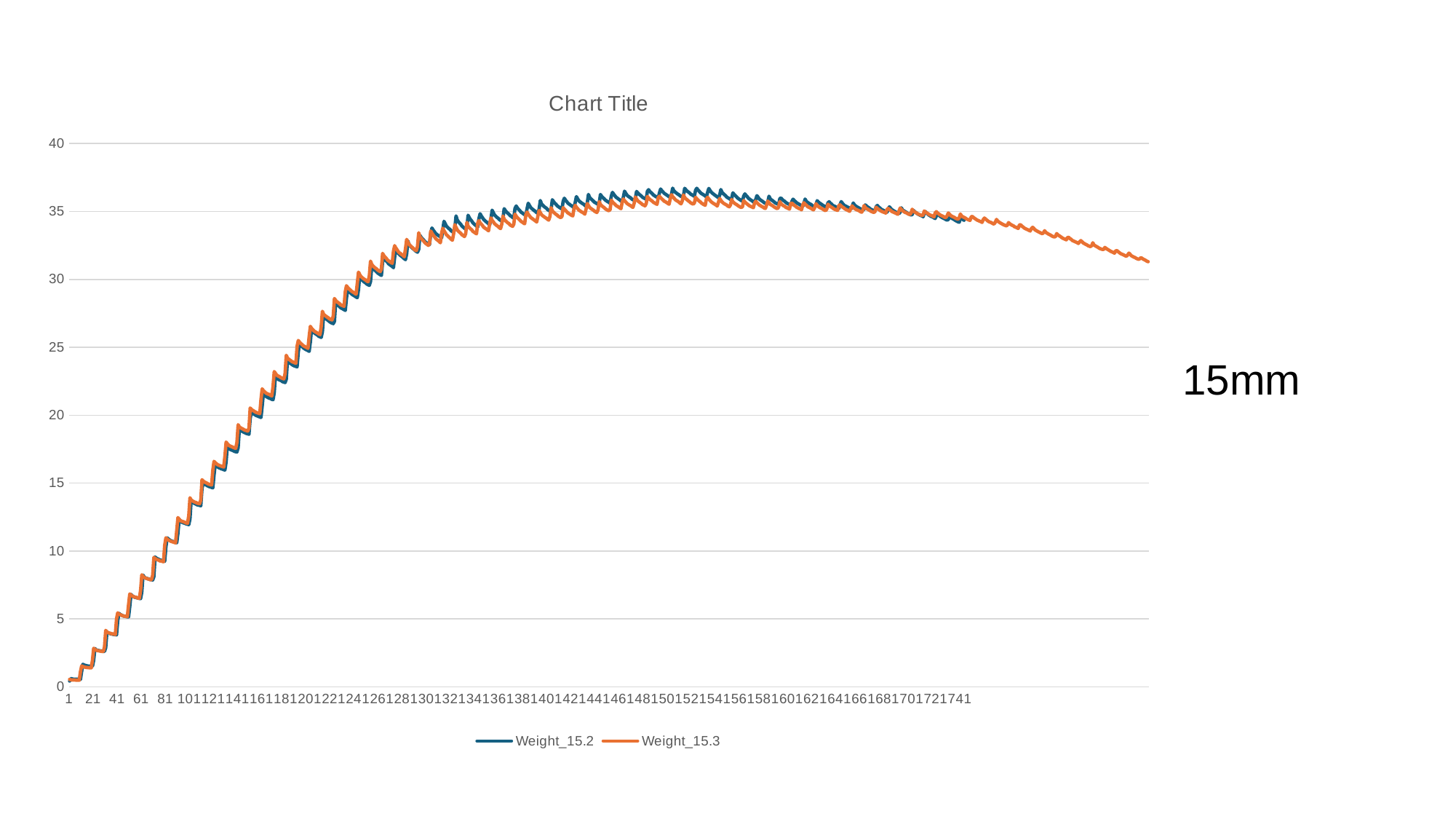

### Chart:

| Category | Weight_15.2 | Weight_15.3 |
|---|---|---|
15mm